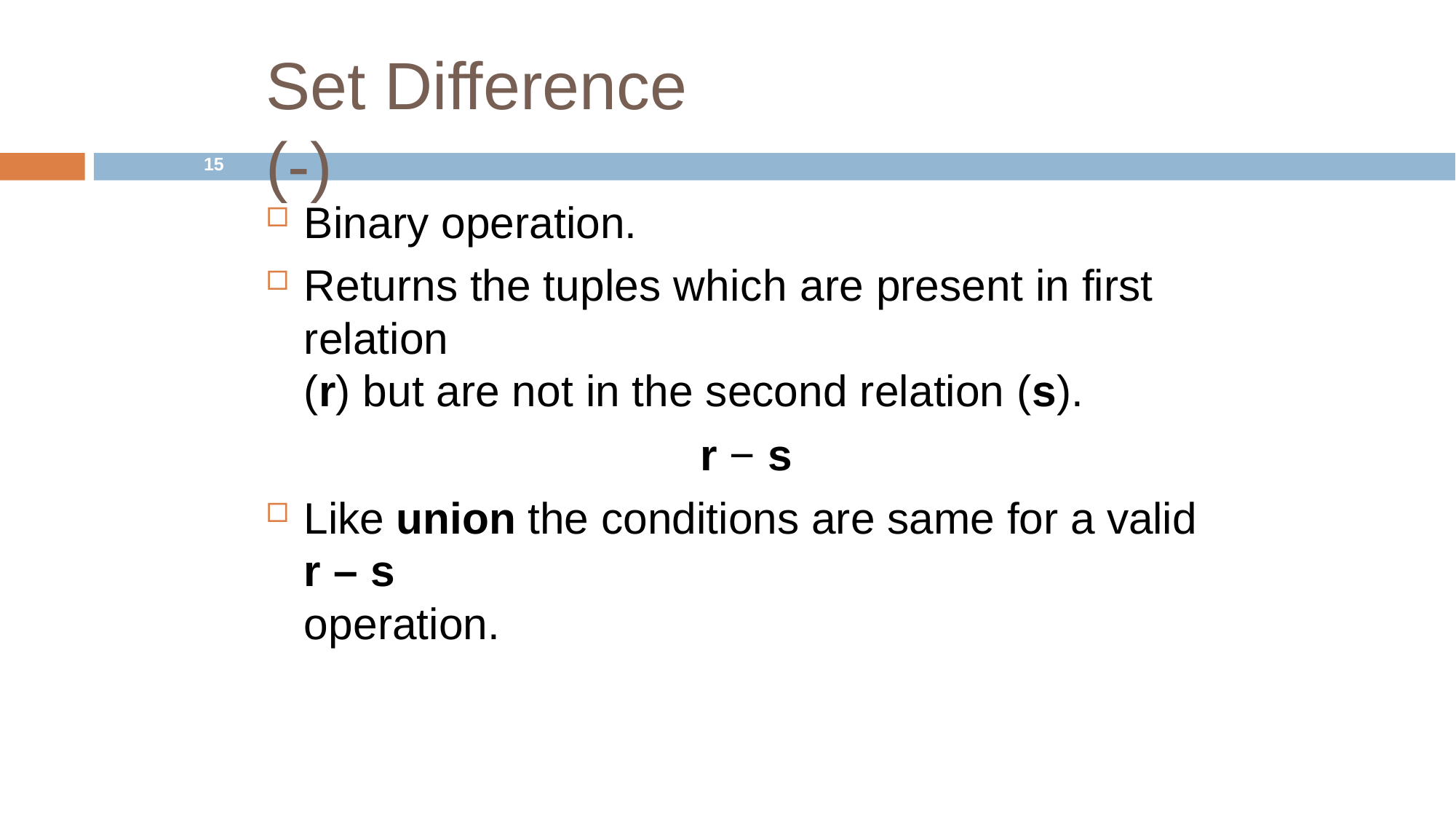

# Set Difference (-)
15
Binary operation.
Returns the tuples which are present in first relation
(r) but are not in the second relation (s).
r − s
Like union the conditions are same for a valid r – s
operation.